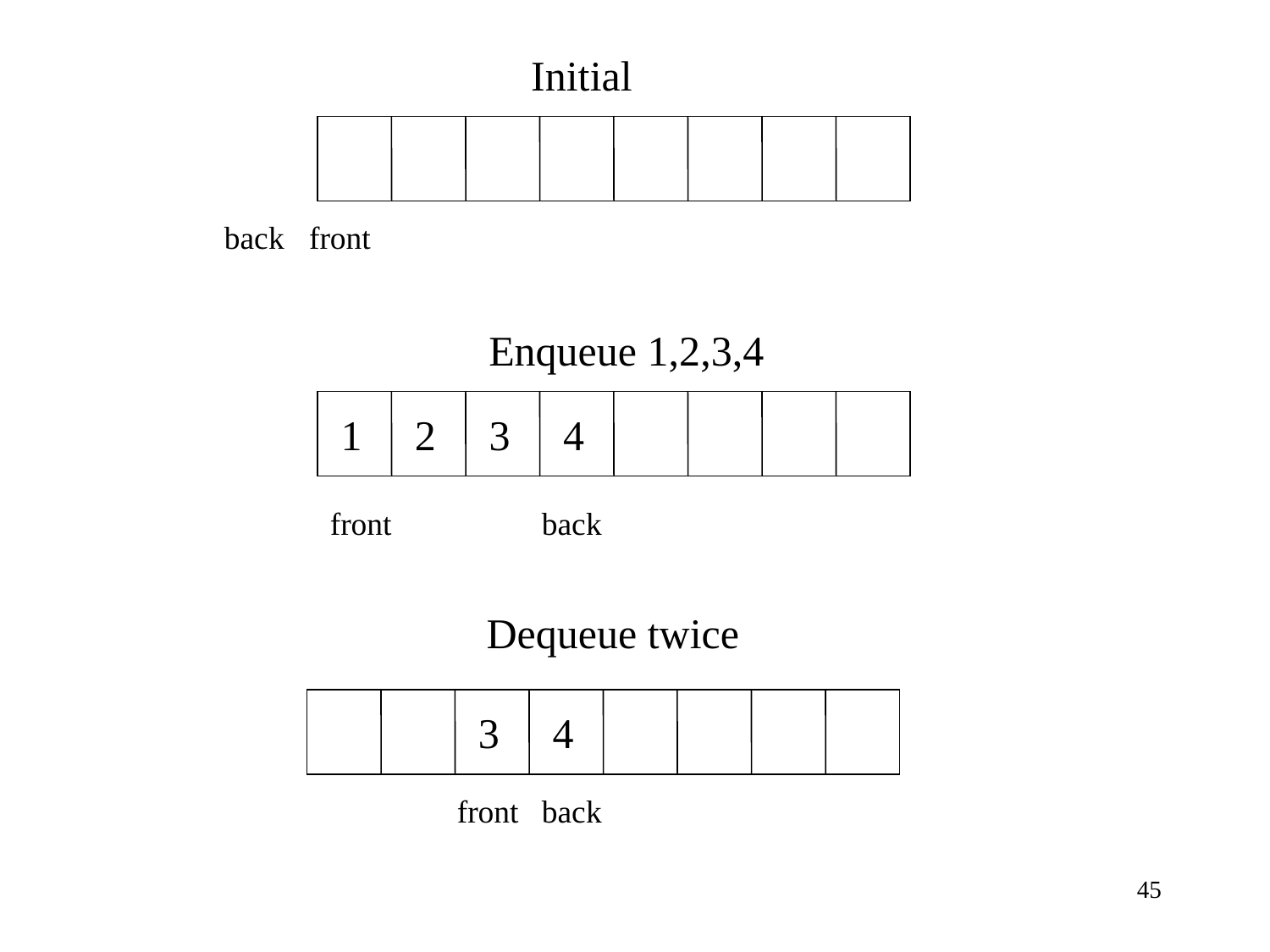

Initial

back
front
Enqueue 1,2,3,4

1
2
3
4
front
back
Dequeue twice

3
4
front
back
45